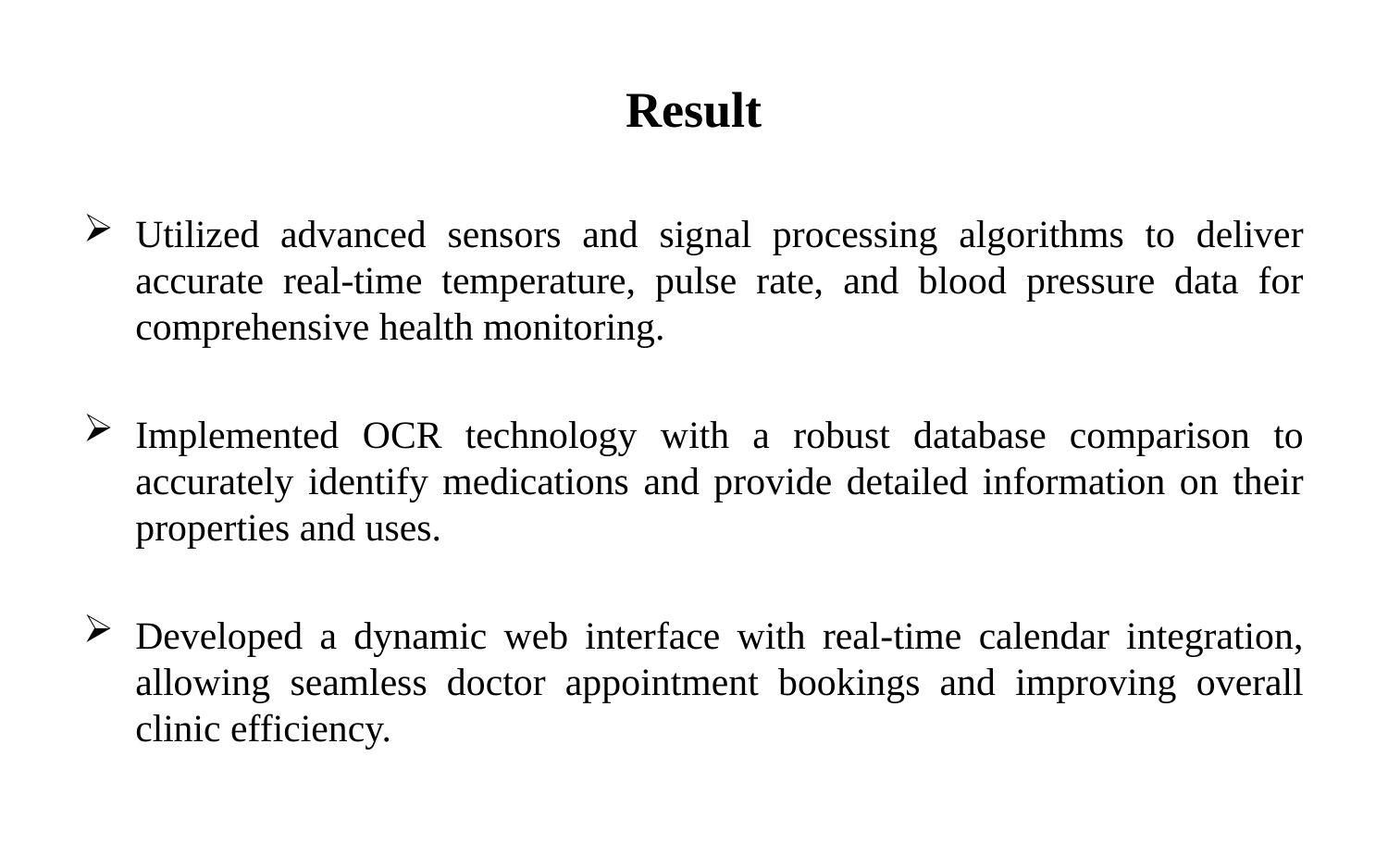

# Result
Utilized advanced sensors and signal processing algorithms to deliver accurate real-time temperature, pulse rate, and blood pressure data for comprehensive health monitoring.

Implemented OCR technology with a robust database comparison to accurately identify medications and provide detailed information on their properties and uses.

Developed a dynamic web interface with real-time calendar integration, allowing seamless doctor appointment bookings and improving overall clinic efficiency.